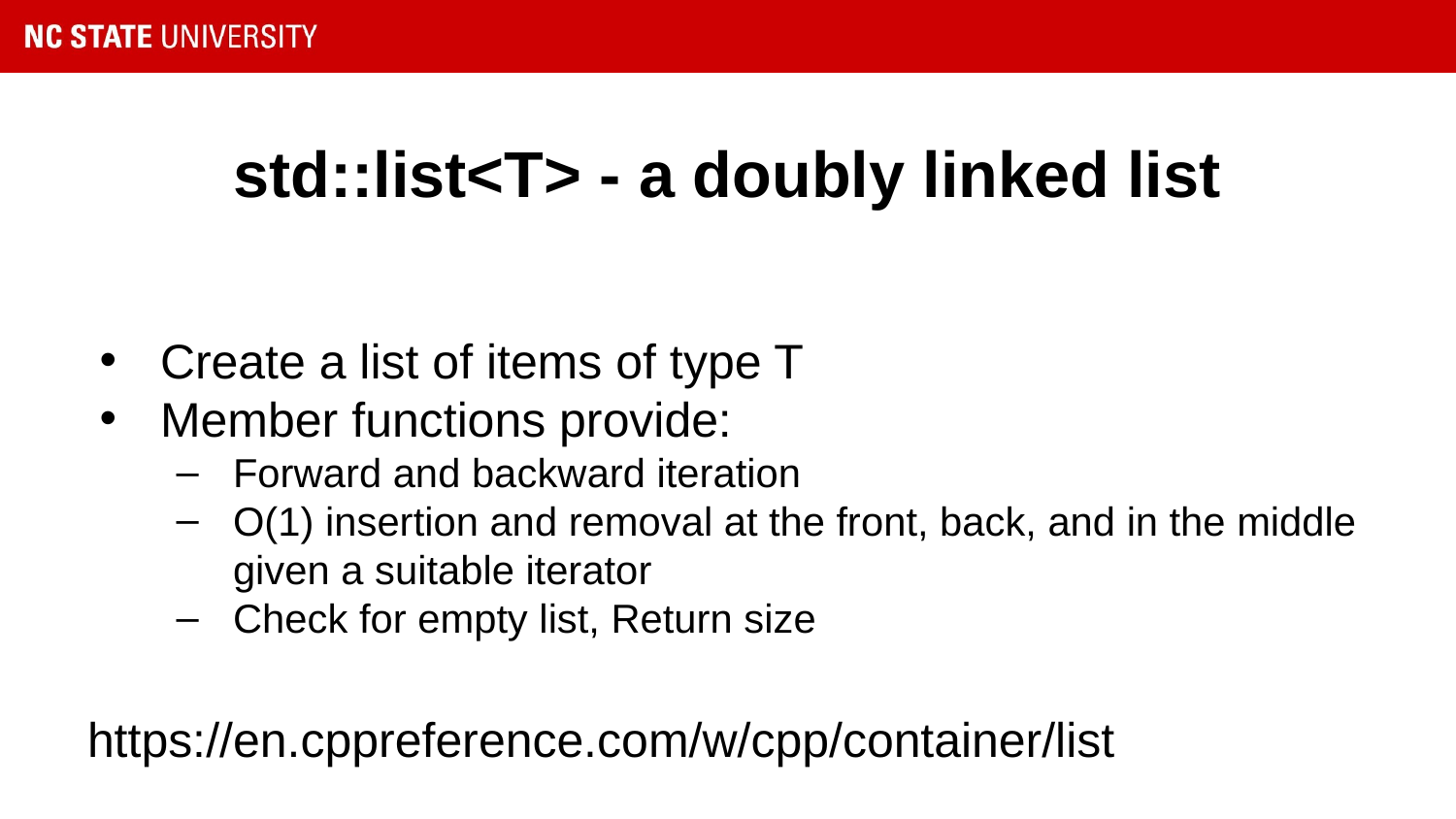

# std::list<T> - a doubly linked list
Create a list of items of type T
Member functions provide:
Forward and backward iteration
O(1) insertion and removal at the front, back, and in the middle given a suitable iterator
Check for empty list, Return size

https://en.cppreference.com/w/cpp/container/list